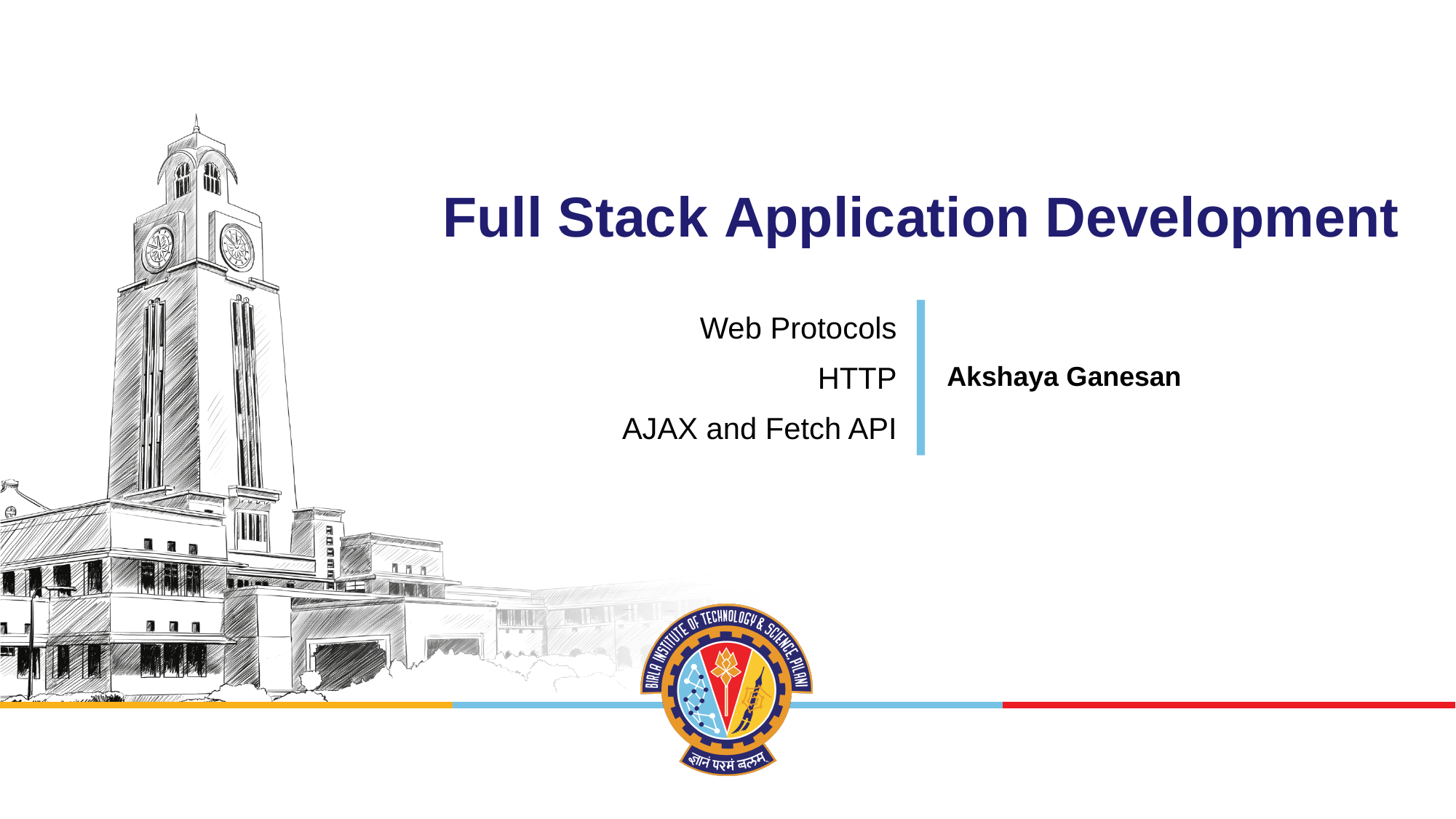

# Full Stack Application Development
Web Protocols
 HTTP
AJAX and Fetch API
Akshaya Ganesan